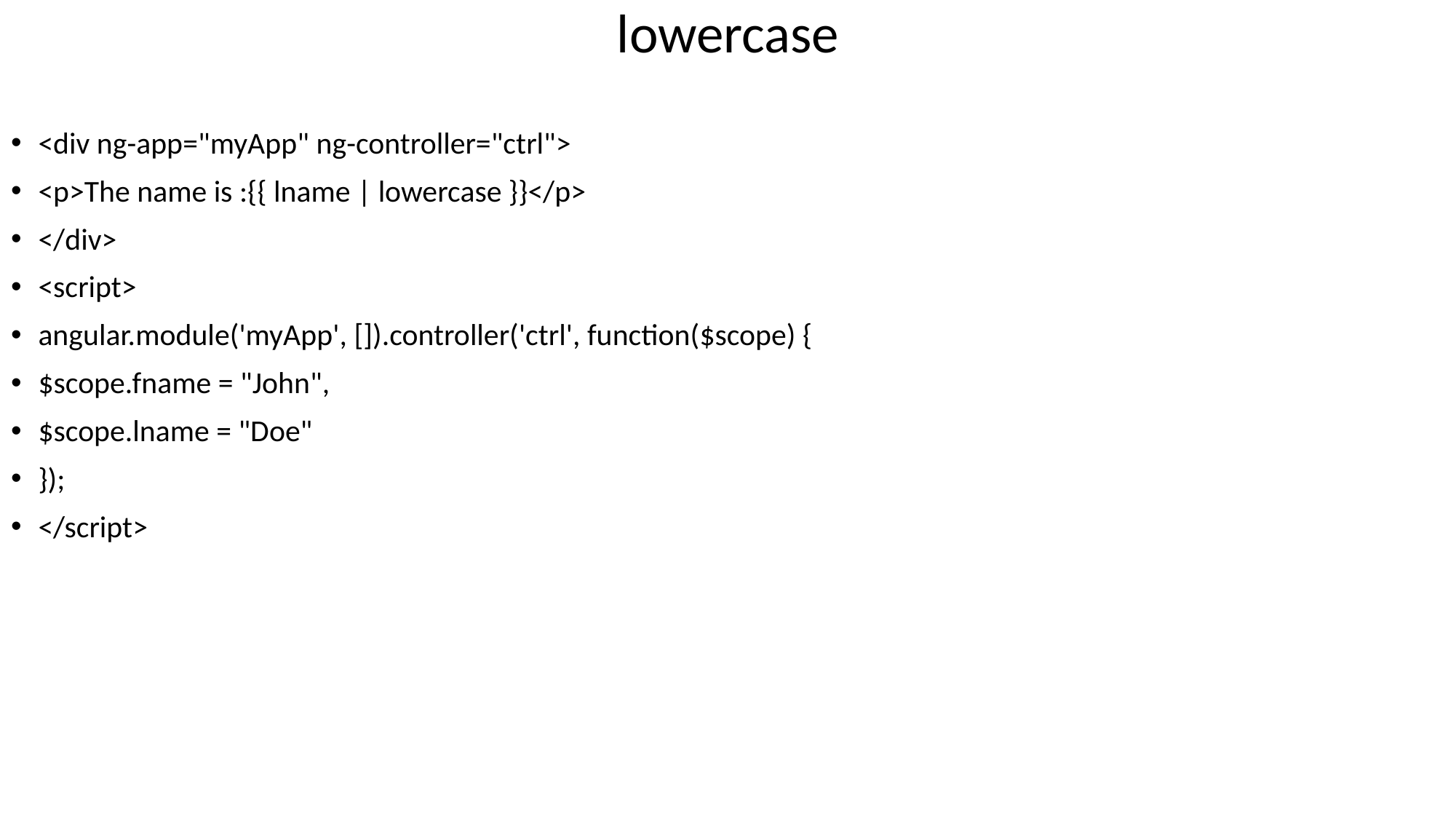

lowercase

<div ng-app="myApp" ng-controller="ctrl">
<p>The name is :{{ lname | lowercase }}</p>
</div>
<script>
angular.module('myApp', []).controller('ctrl', function($scope) {
$scope.fname = "John",
$scope.lname = "Doe"
});
</script>